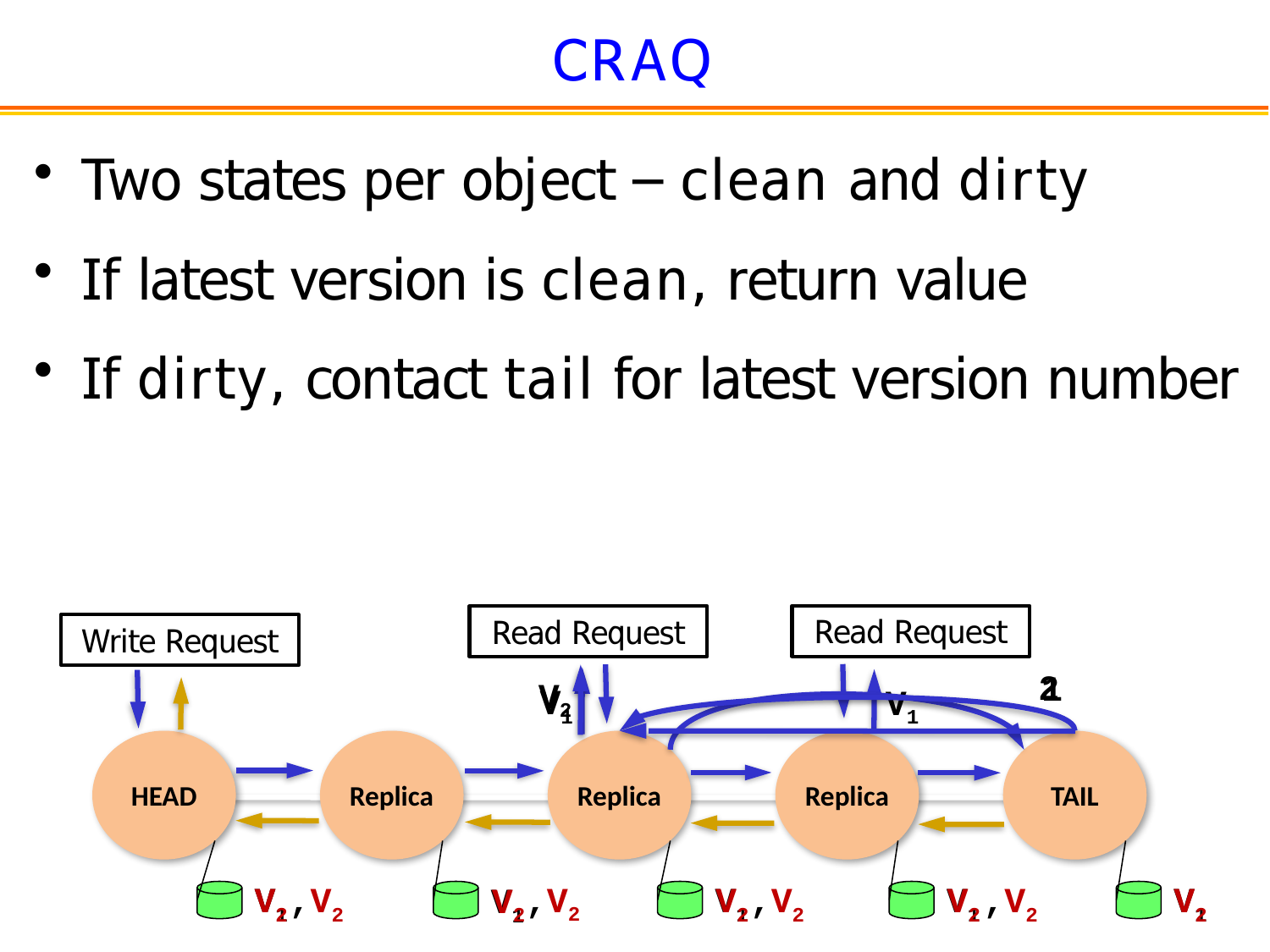

# CRAQ
Two states per object – clean and dirty
If latest version is clean, return value
If dirty, contact tail for latest version number
Read Request
Read Request
Write Request
2
1
V2
V1
V1
HEAD
Replica
Replica
Replica
TAIL
,V2
V2
V1
,V2
V1
V2
,V2
V1
V2
,V2
V1
V2
V2
V1